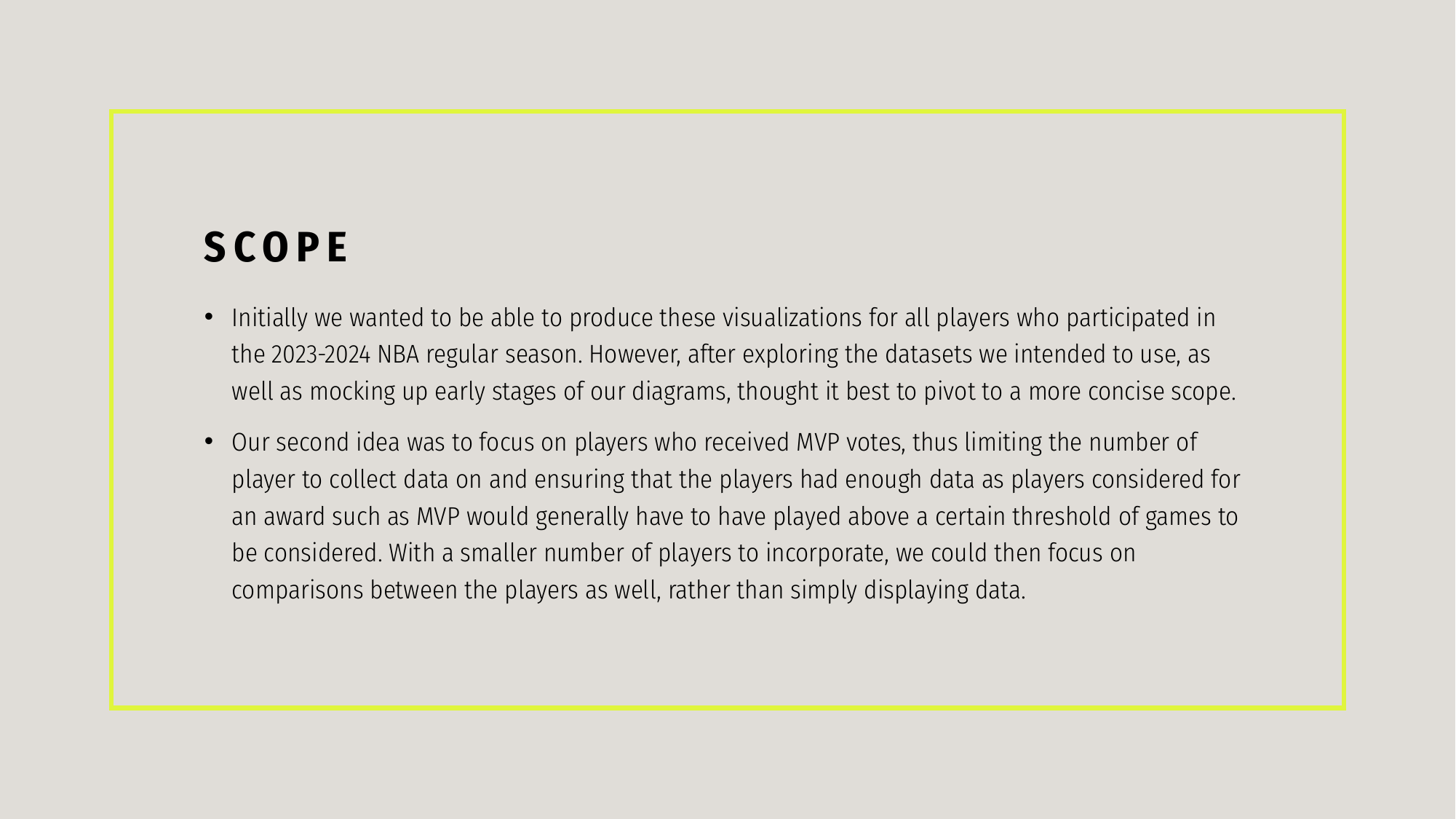

# Scope
Initially we wanted to be able to produce these visualizations for all players who participated in the 2023-2024 NBA regular season. However, after exploring the datasets we intended to use, as well as mocking up early stages of our diagrams, thought it best to pivot to a more concise scope.
Our second idea was to focus on players who received MVP votes, thus limiting the number of player to collect data on and ensuring that the players had enough data as players considered for an award such as MVP would generally have to have played above a certain threshold of games to be considered. With a smaller number of players to incorporate, we could then focus on comparisons between the players as well, rather than simply displaying data.